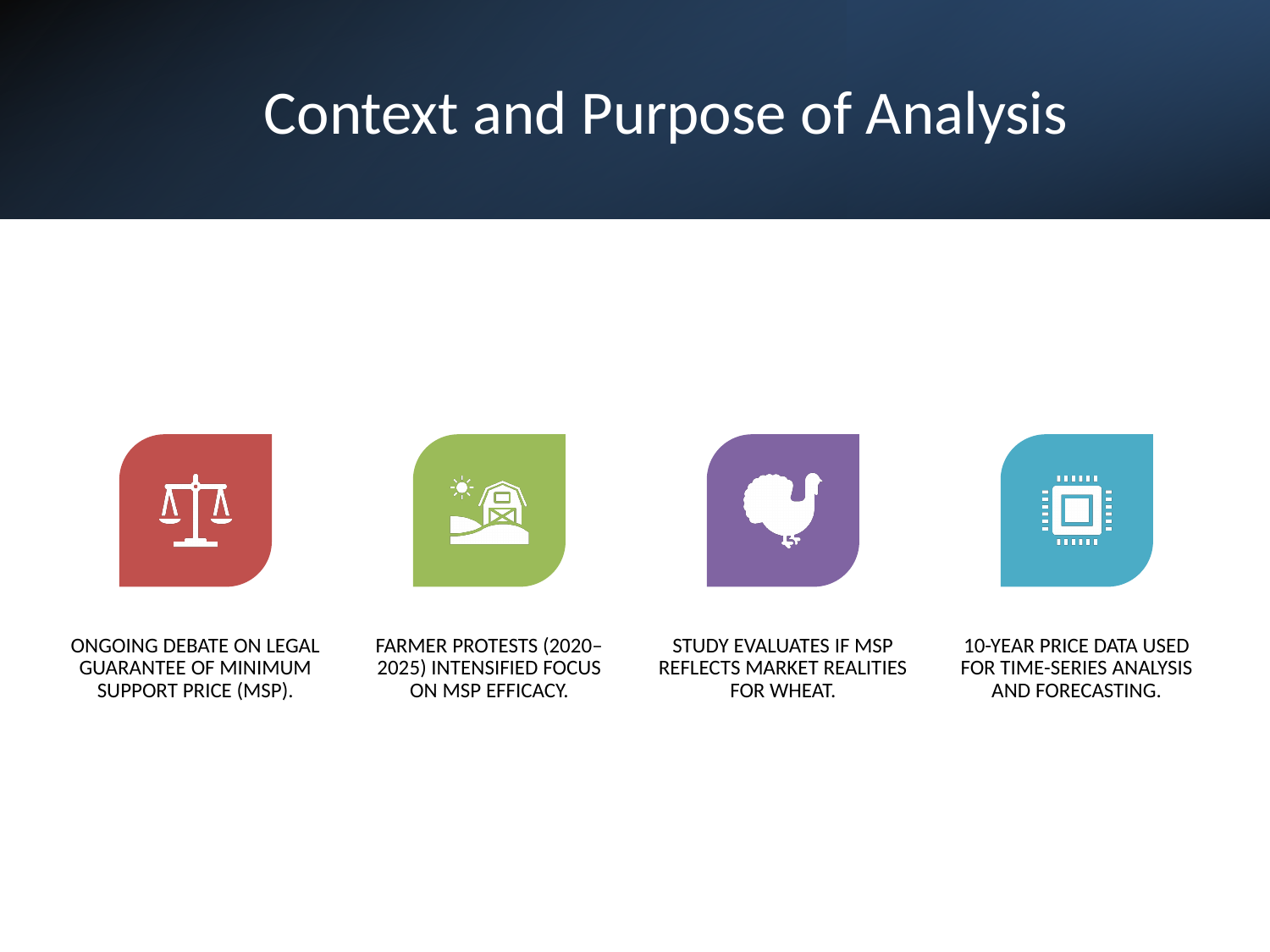

# Context and Purpose of Analysis
Ongoing debate on legal guarantee of Minimum Support Price (MSP).
Farmer protests (2020–2025) intensified focus on MSP efficacy.
Study evaluates if MSP reflects market realities for wheat.
10-year price data used for time-series analysis and forecasting.